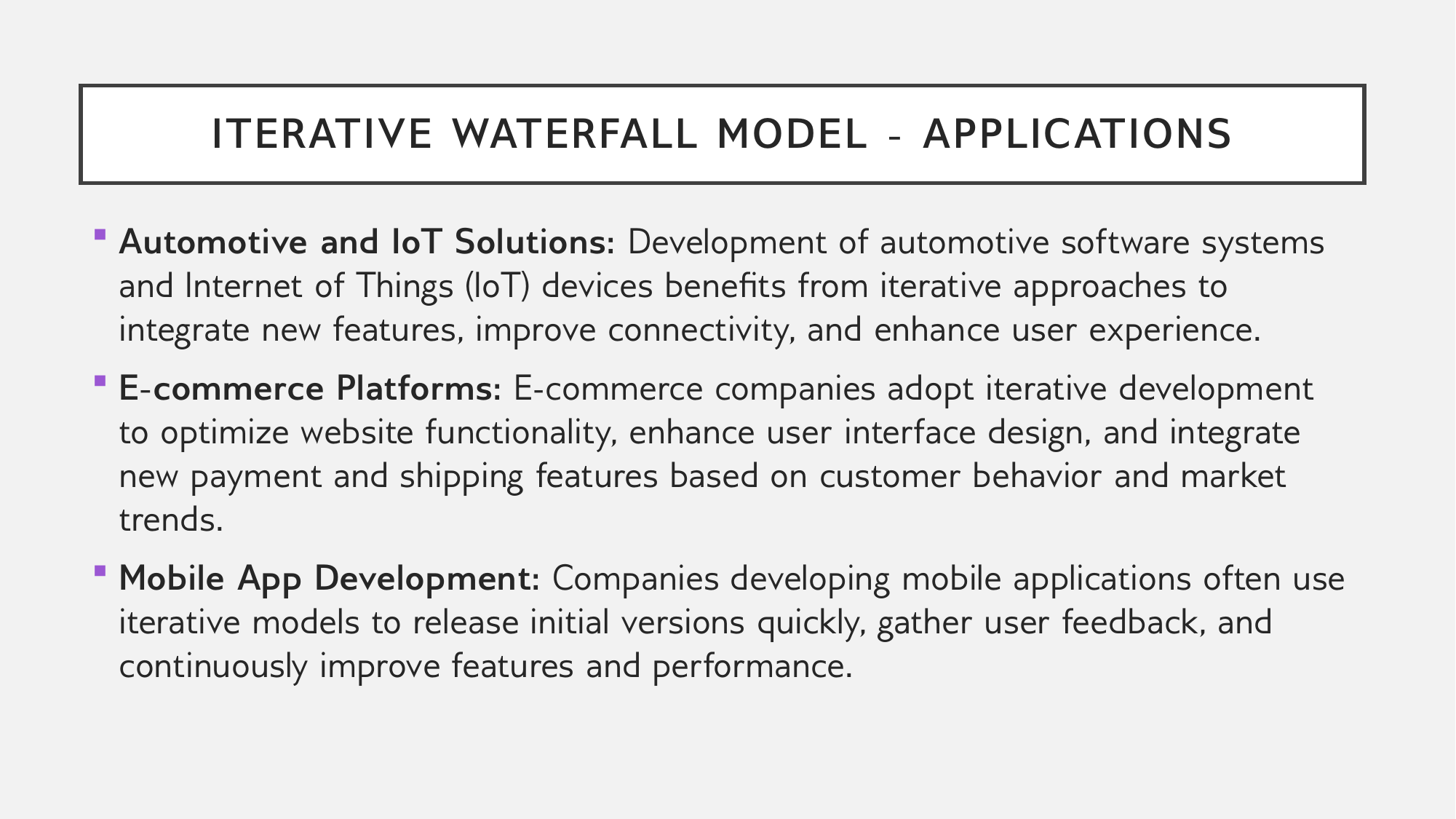

# Iterative Waterfall Model - APPLICATIONS
Automotive and IoT Solutions: Development of automotive software systems and Internet of Things (IoT) devices benefits from iterative approaches to integrate new features, improve connectivity, and enhance user experience.
E-commerce Platforms: E-commerce companies adopt iterative development to optimize website functionality, enhance user interface design, and integrate new payment and shipping features based on customer behavior and market trends.
Mobile App Development: Companies developing mobile applications often use iterative models to release initial versions quickly, gather user feedback, and continuously improve features and performance.